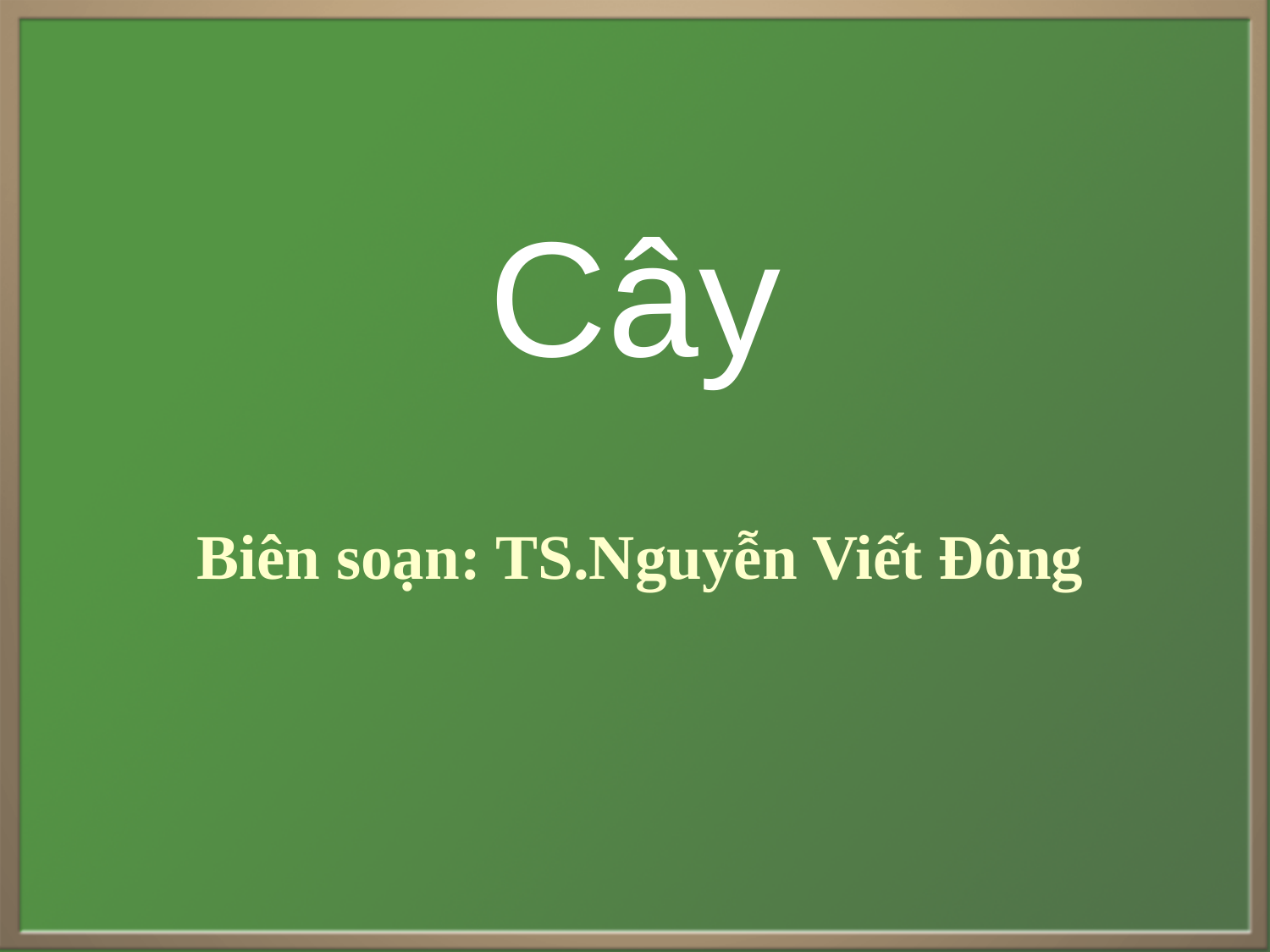

# Cây
Biên soạn: TS.Nguyễn Viết Đông